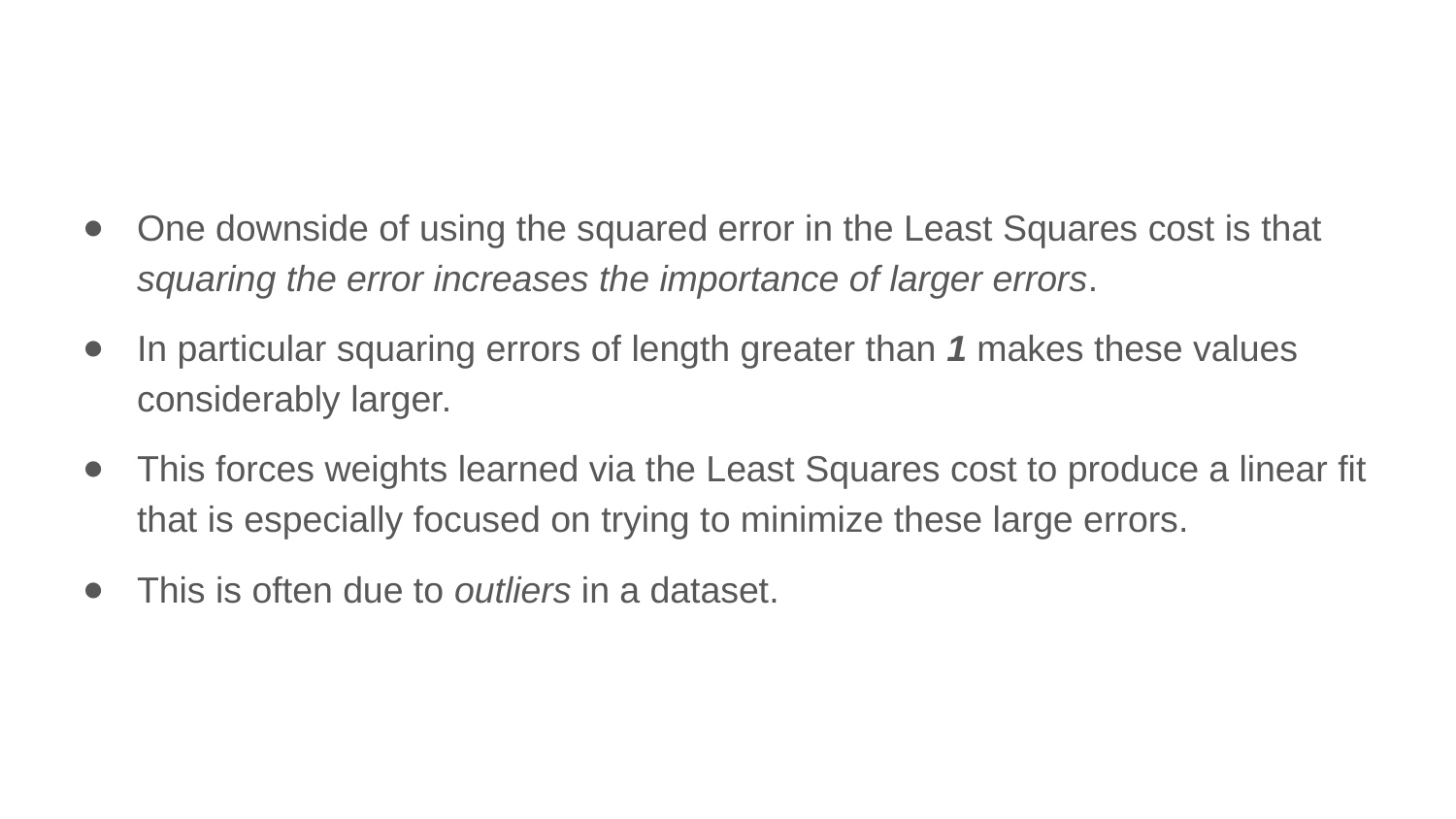

One downside of using the squared error in the Least Squares cost is that squaring the error increases the importance of larger errors.
In particular squaring errors of length greater than 1 makes these values considerably larger.
This forces weights learned via the Least Squares cost to produce a linear fit that is especially focused on trying to minimize these large errors.
This is often due to outliers in a dataset.